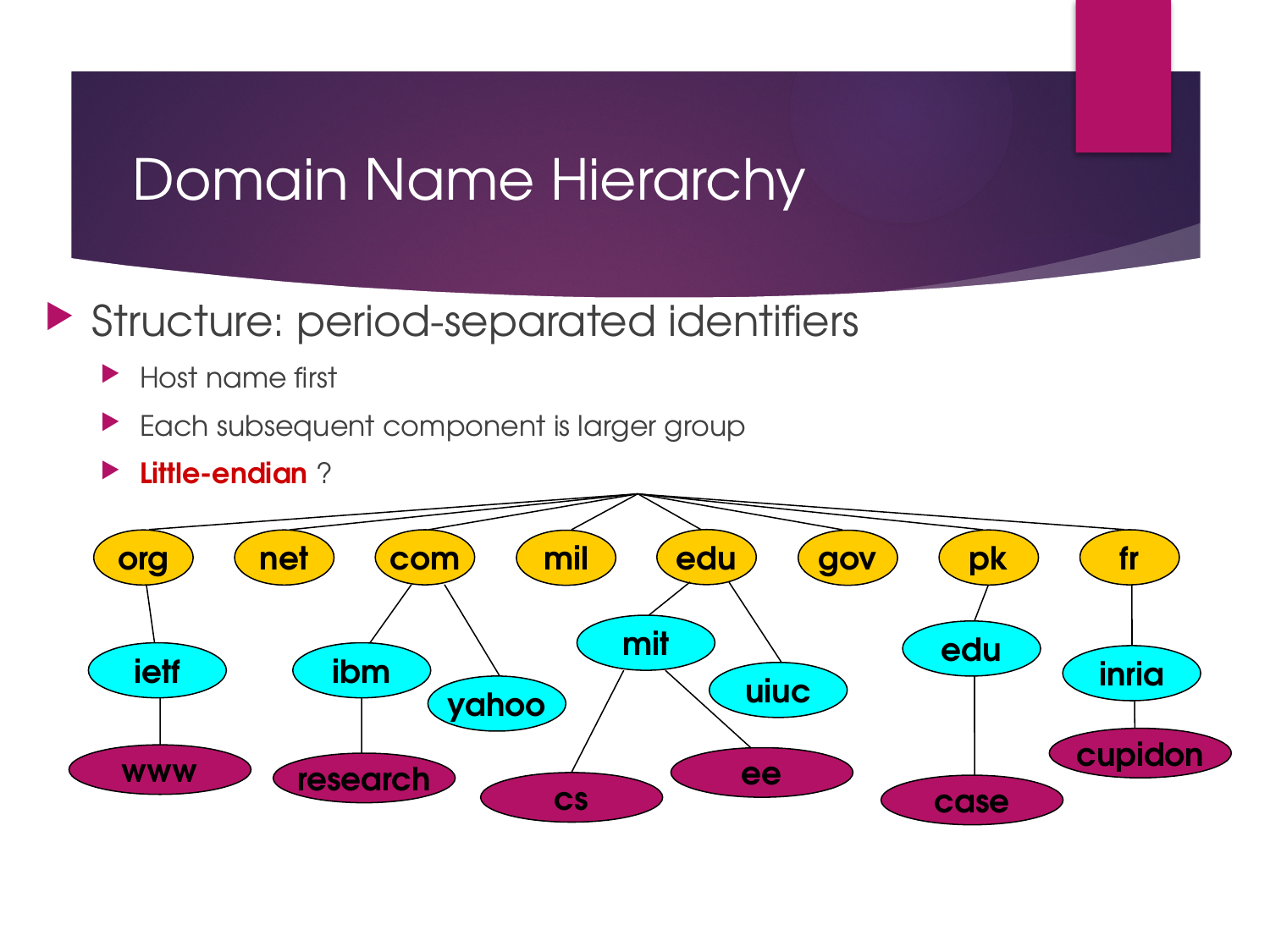

# Domain Name Hierarchy
Structure: period-separated identifiers
Host name first
Each subsequent component is larger group
Little-endian ?

edu
com
fr
org
net
pk
mil
gov

mit
edu
ietf
ibm
inria
uiuc

yahoo

cupidon
www
ee
research
cs
case